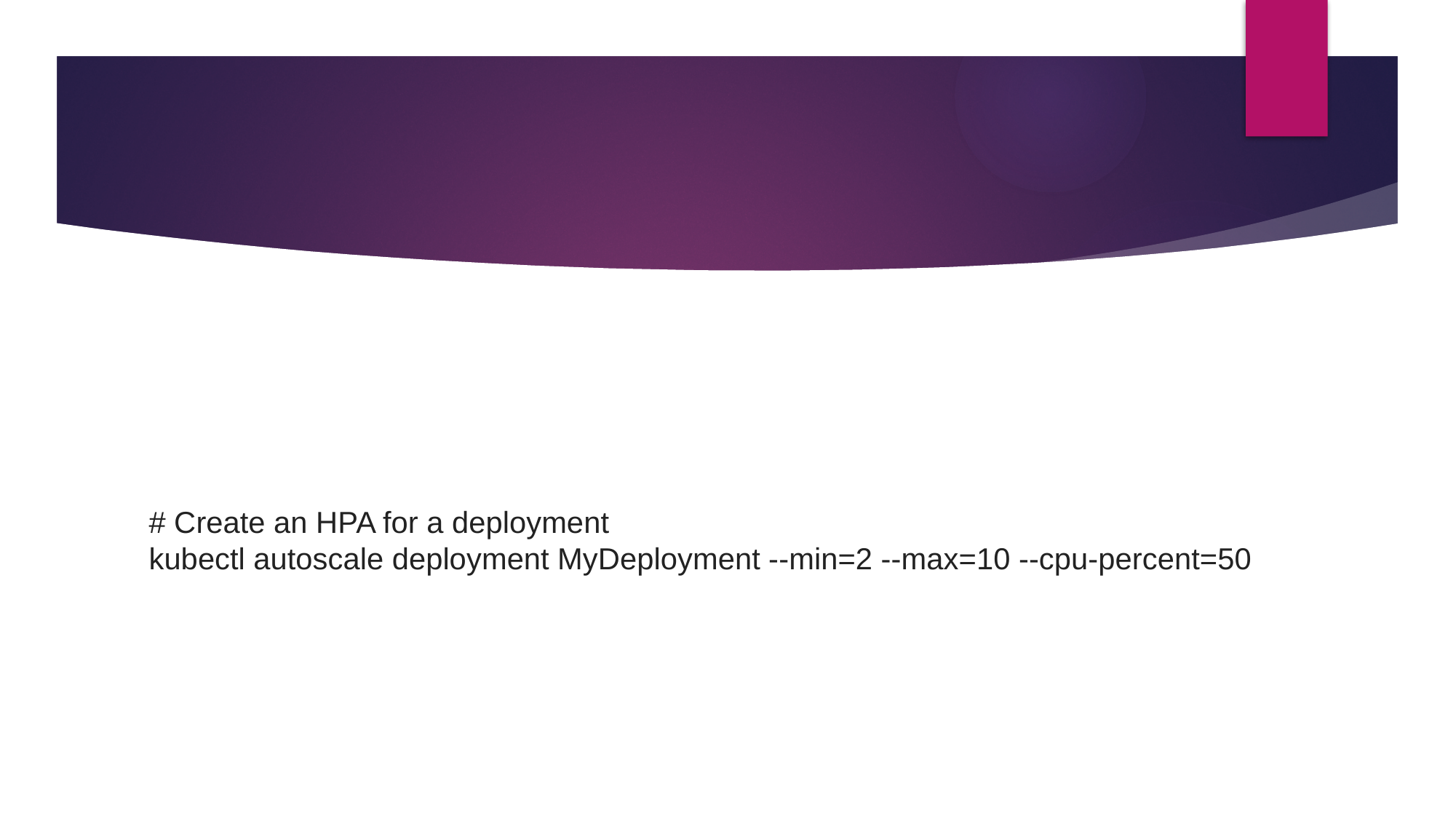

#
# Create an HPA for a deployment kubectl autoscale deployment MyDeployment --min=2 --max=10 --cpu-percent=50